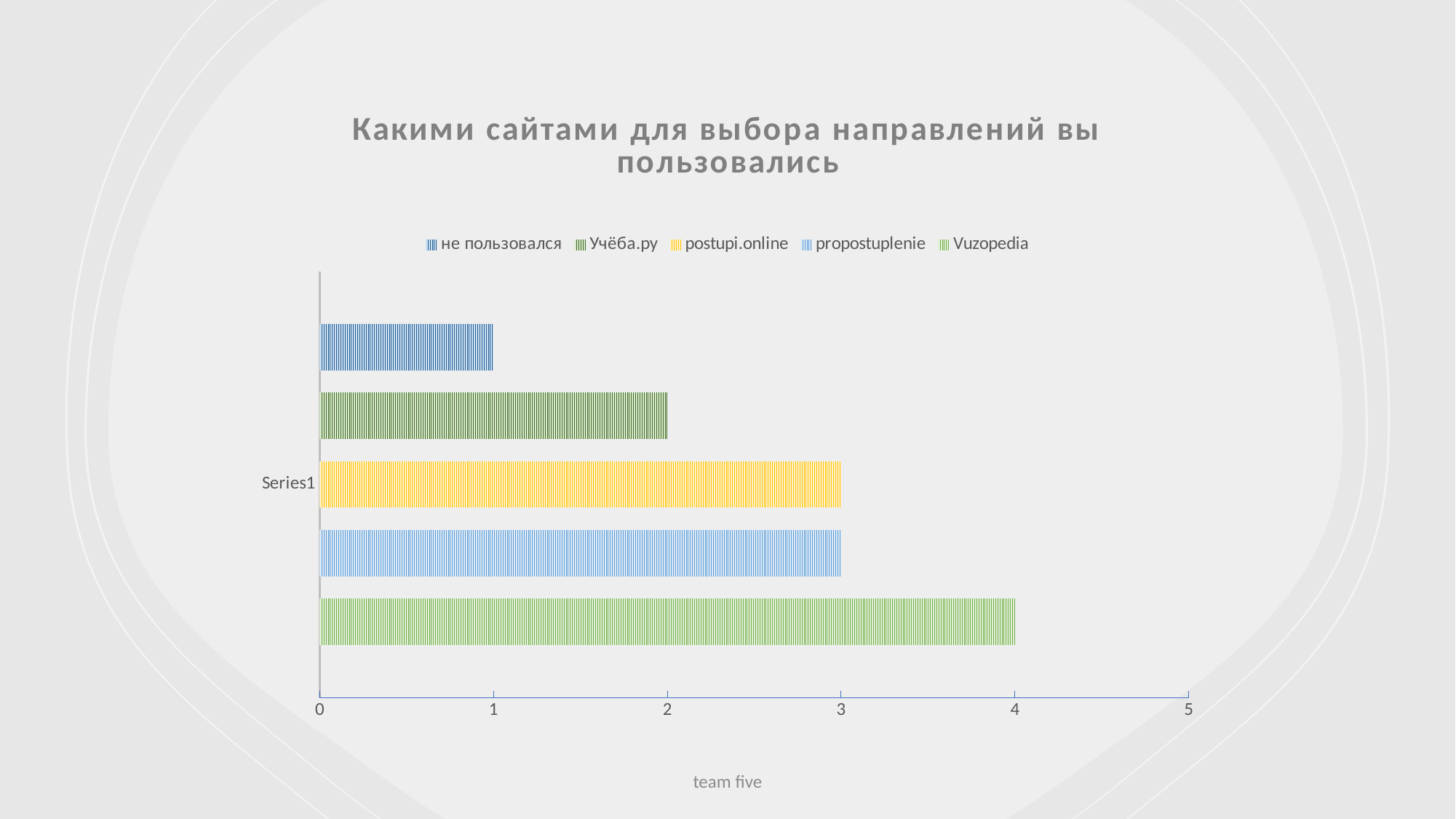

### Chart: Какими сайтами для выбора направлений вы пользовались

| Category | Vuzopedia | propostuplenie | postupi.online | Учёба.ру | не пользовался |
|---|---|---|---|---|---|
|  | 4.0 | 3.0 | 3.0 | 2.0 | 1.0 |
team five
5